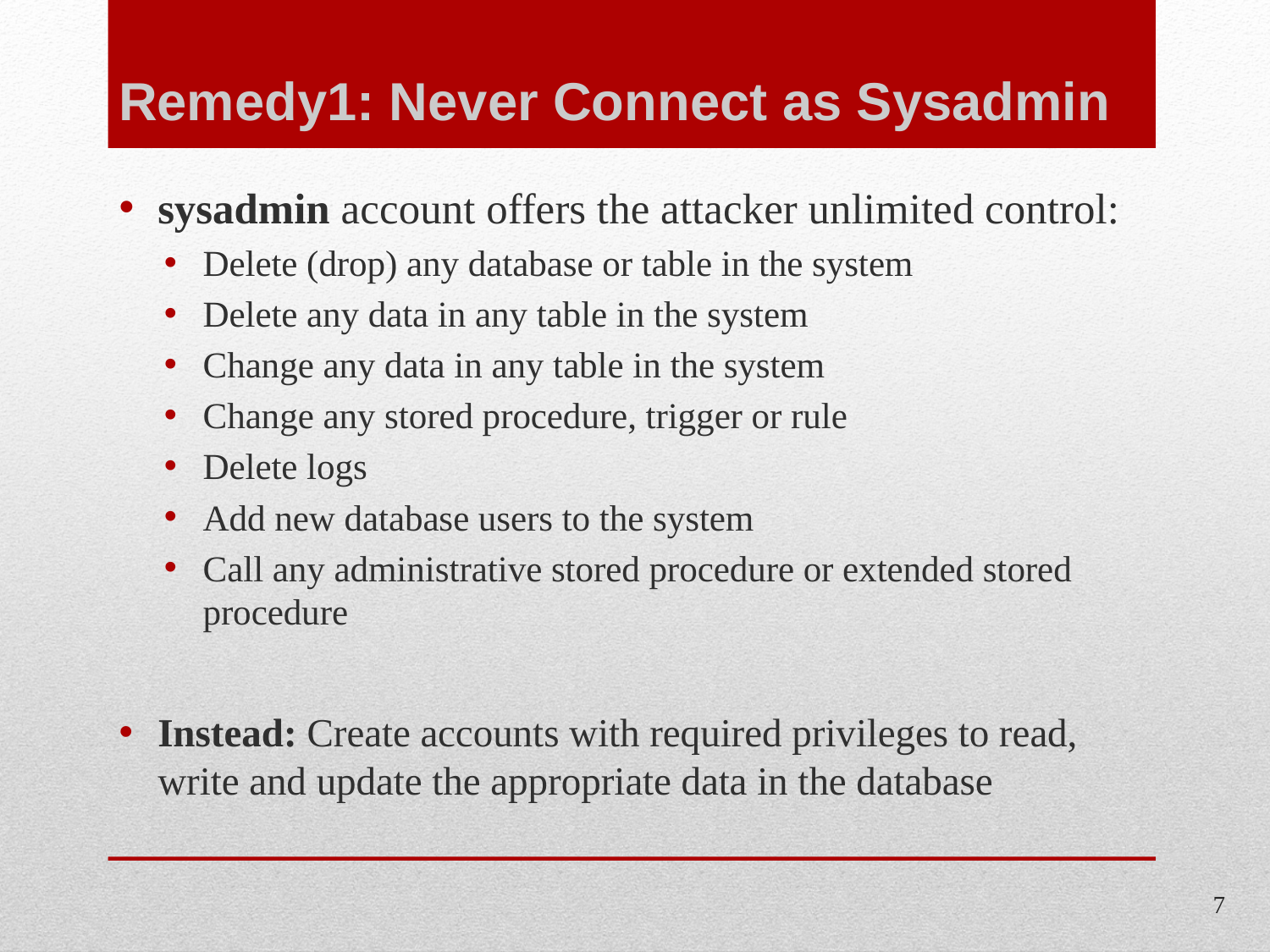

# Remedy1: Never Connect as Sysadmin
sysadmin account offers the attacker unlimited control:
Delete (drop) any database or table in the system
Delete any data in any table in the system
Change any data in any table in the system
Change any stored procedure, trigger or rule
Delete logs
Add new database users to the system
Call any administrative stored procedure or extended stored procedure

Instead: Create accounts with required privileges to read, write and update the appropriate data in the database
7